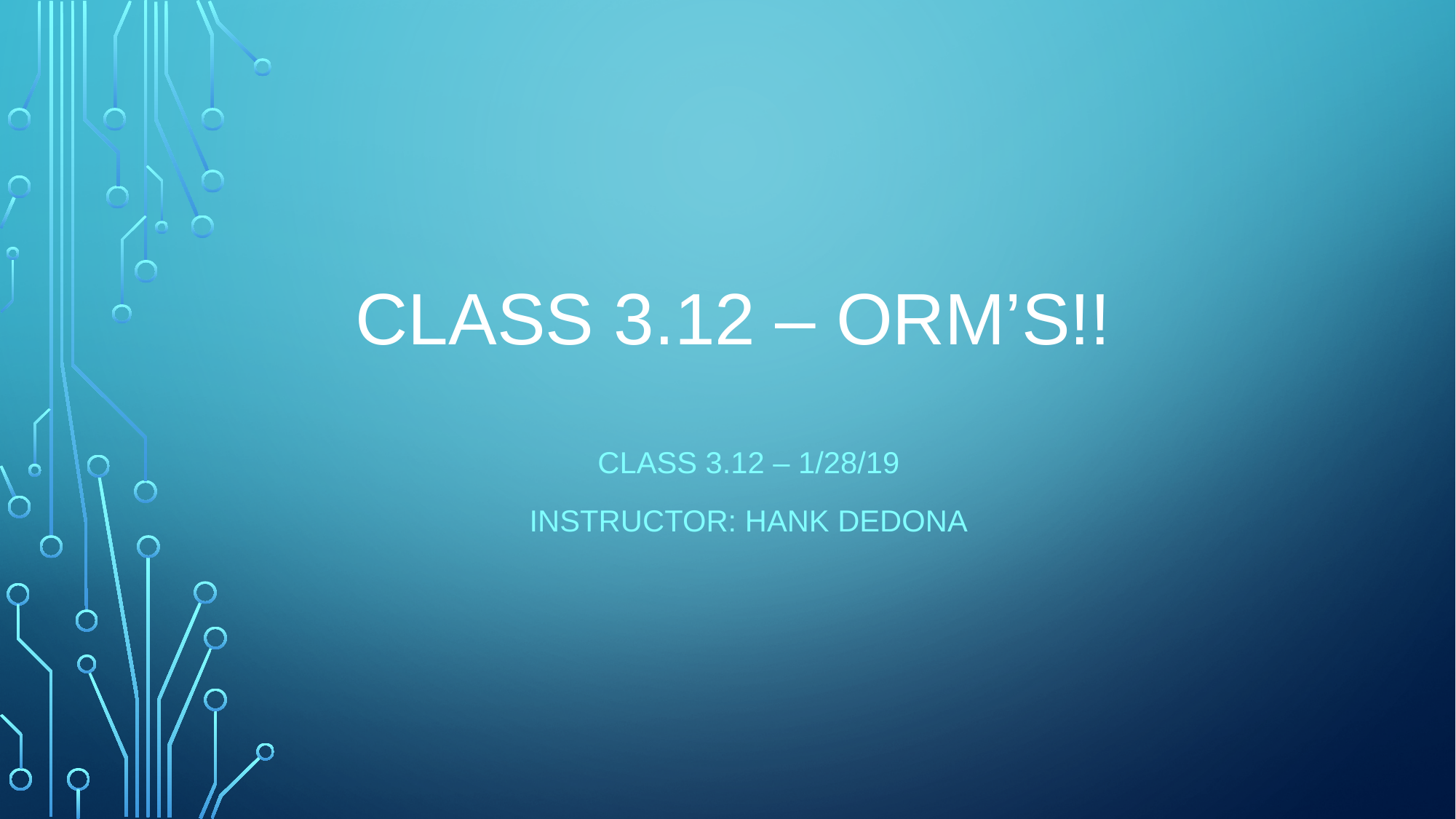

# Class 3.12 – Orm’s!!
Class 3.12 – 1/28/19
Instructor: Hank dedona